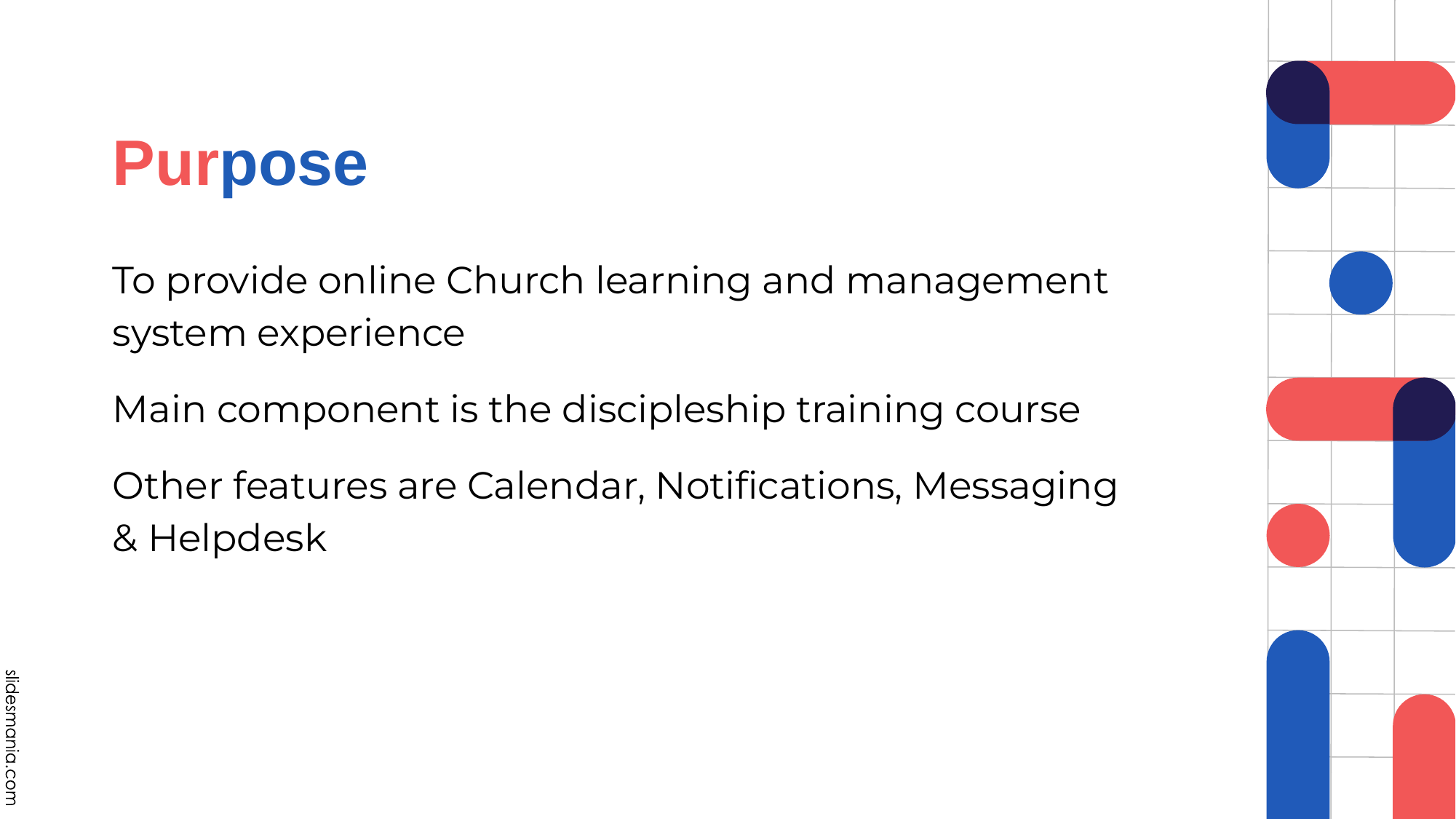

# Purpose
To provide online Church learning and management system experience
Main component is the discipleship training course
Other features are Calendar, Notifications, Messaging & Helpdesk